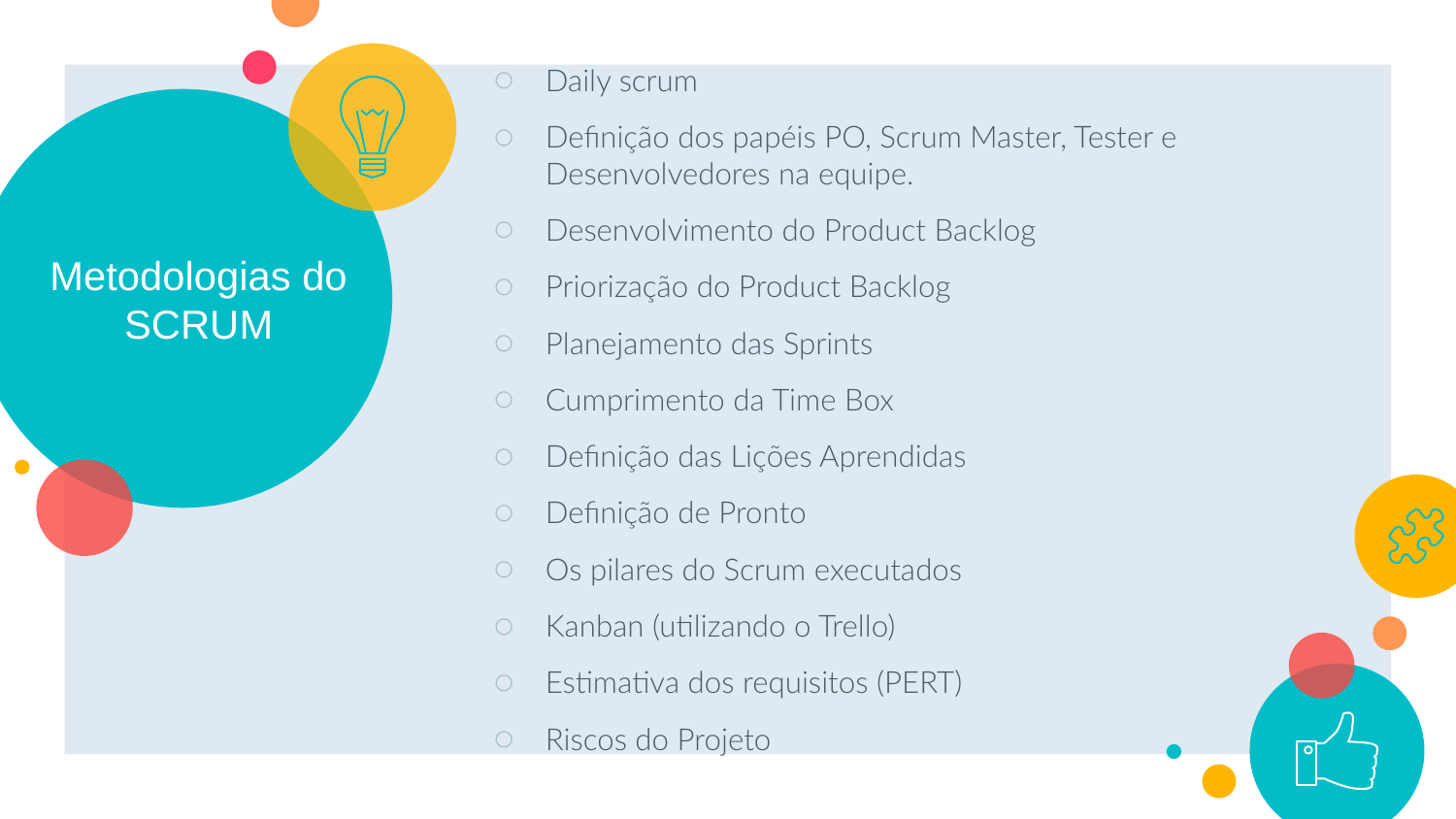

Daily scrum
Definição dos papéis PO, Scrum Master, Tester e Desenvolvedores na equipe.
Desenvolvimento do Product Backlog
Priorização do Product Backlog
Planejamento das Sprints
Cumprimento da Time Box
Definição das Lições Aprendidas
Definição de Pronto
Os pilares do Scrum executados
Kanban (utilizando o Trello)
Estimativa dos requisitos (PERT)
Riscos do Projeto

# Metodologias do SCRUM